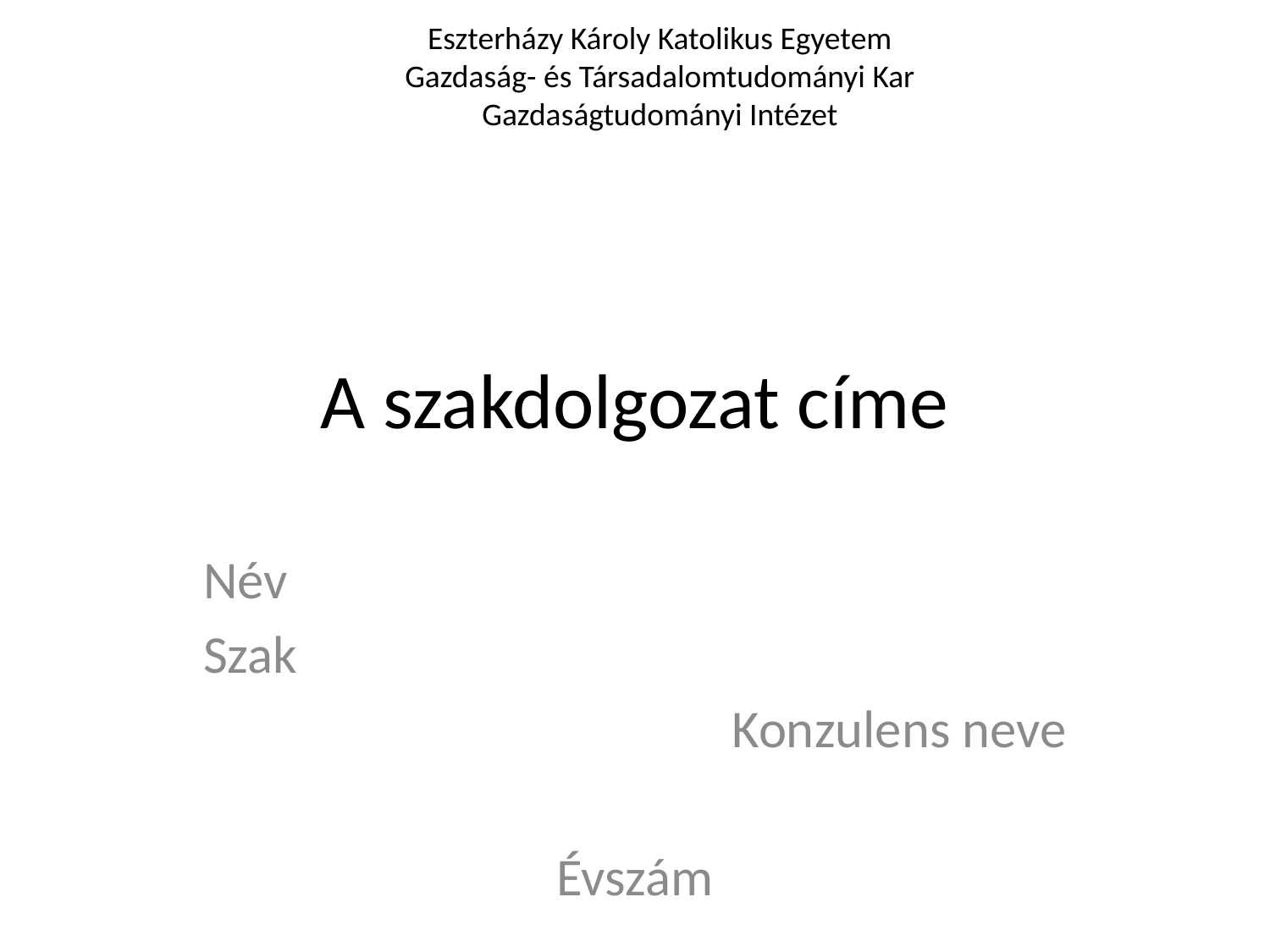

Eszterházy Károly Katolikus Egyetem
Gazdaság- és Társadalomtudományi Kar
Gazdaságtudományi Intézet
# A szakdolgozat címe
Név
Szak
Konzulens neve

Évszám